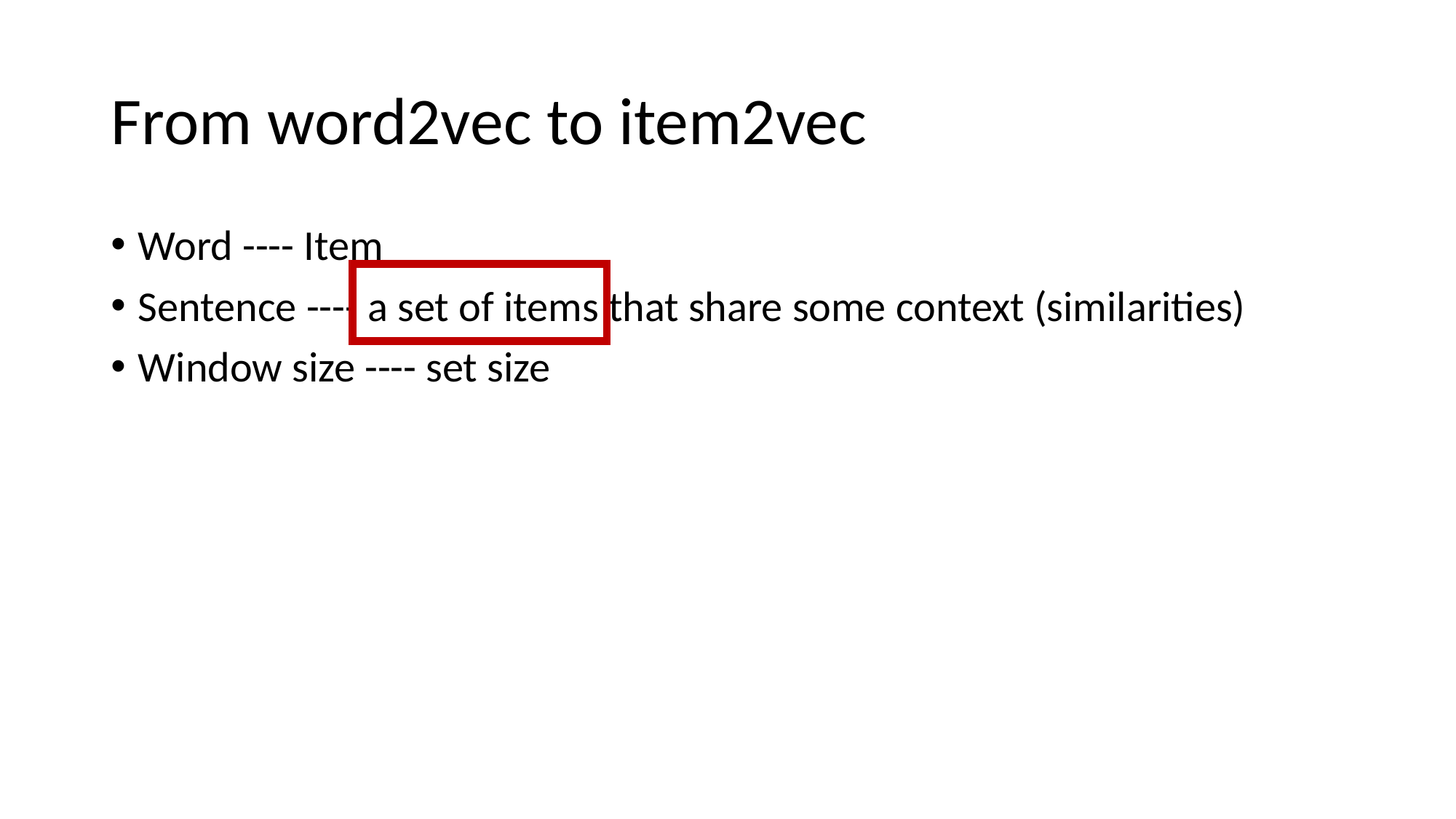

# From word2vec to item2vec
Word ---- Item
Sentence ---- a set of items that share some context (similarities)
Window size ---- set size